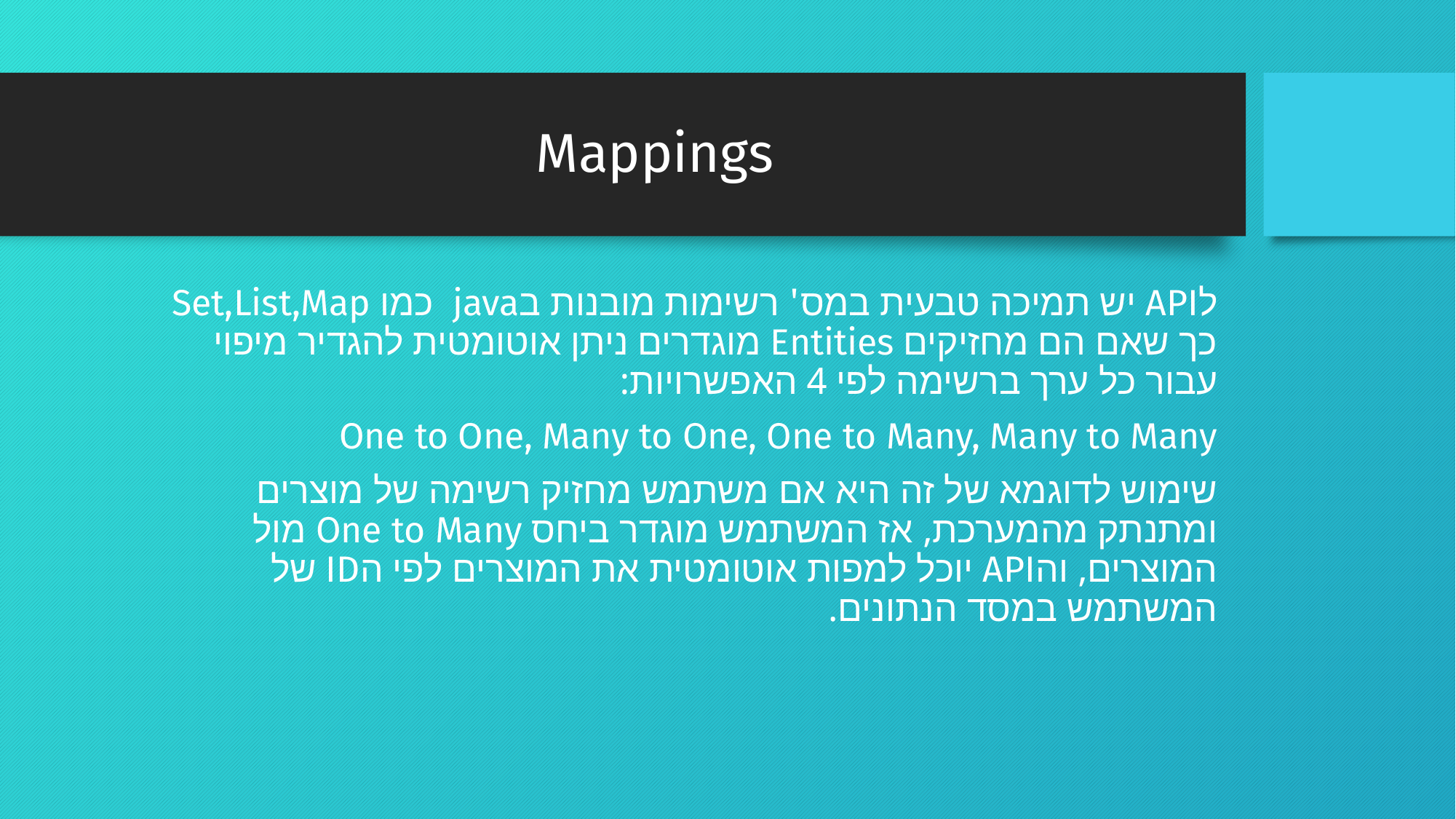

# Mappings
לAPI יש תמיכה טבעית במס' רשימות מובנות בjava  כמו Set,List,Map כך שאם הם מחזיקים Entities מוגדרים ניתן אוטומטית להגדיר מיפוי עבור כל ערך ברשימה לפי 4 האפשרויות:
One to One, Many to One, One to Many, Many to Many
שימוש לדוגמא של זה היא אם משתמש מחזיק רשימה של מוצרים ומתנתק מהמערכת, אז המשתמש מוגדר ביחס One to Many מול המוצרים, והAPI יוכל למפות אוטומטית את המוצרים לפי הID של המשתמש במסד הנתונים.